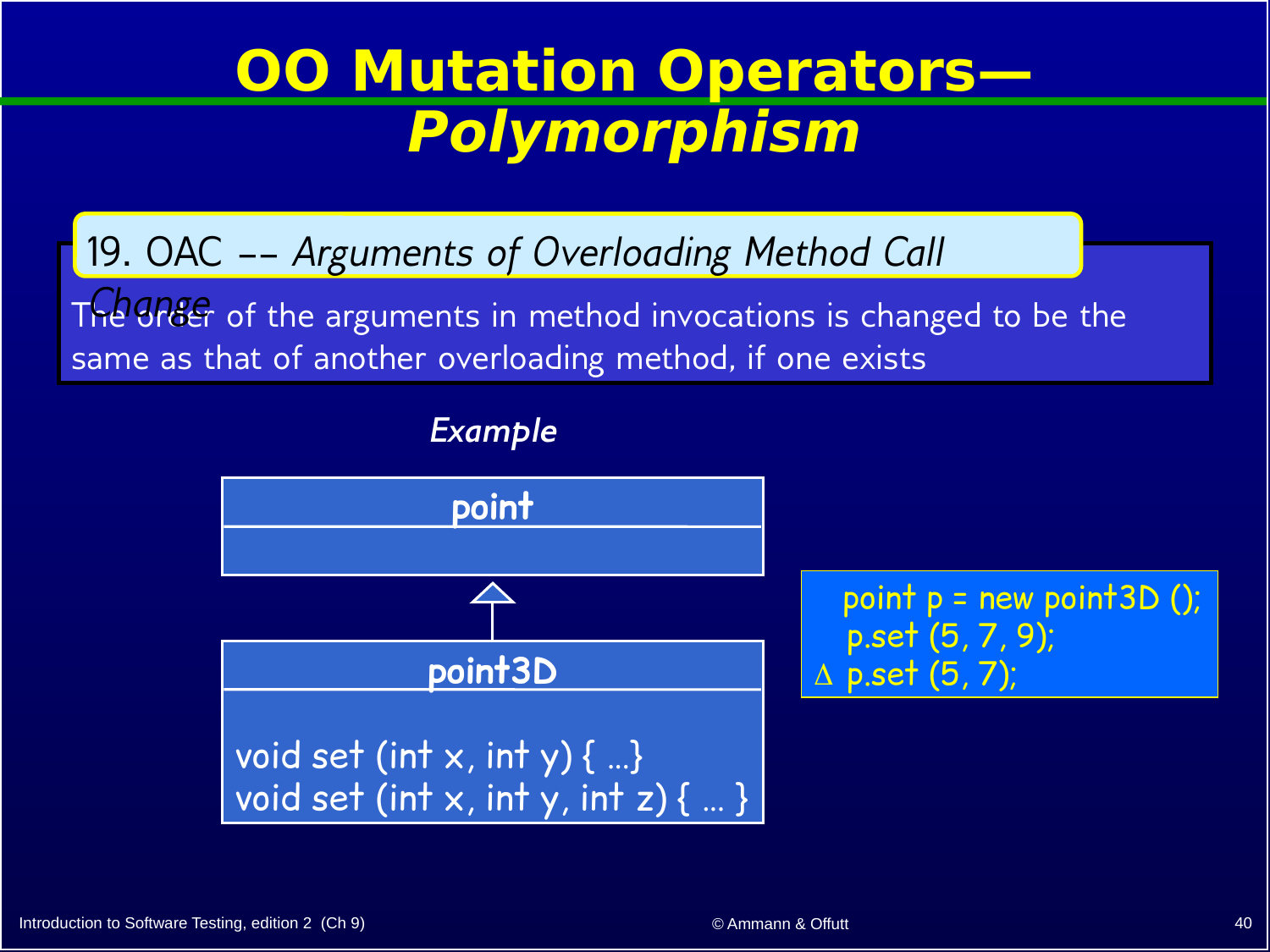

# OO Mutation Operators—Polymorphism

19. OAC –– Arguments of Overloading Method Call Change

The order of the arguments in method invocations is changed to be the same as that of another overloading method, if one exists
Example
point

point3D

void set (int x, int y) { …}
void set (int x, int y, int z) { … }

   point p = new point3D ();
	p.set (5, 7, 9);
Δ	p.set (5, 7);
40
Introduction to Software Testing, edition 2  (Ch 9)
© Ammann & Offutt